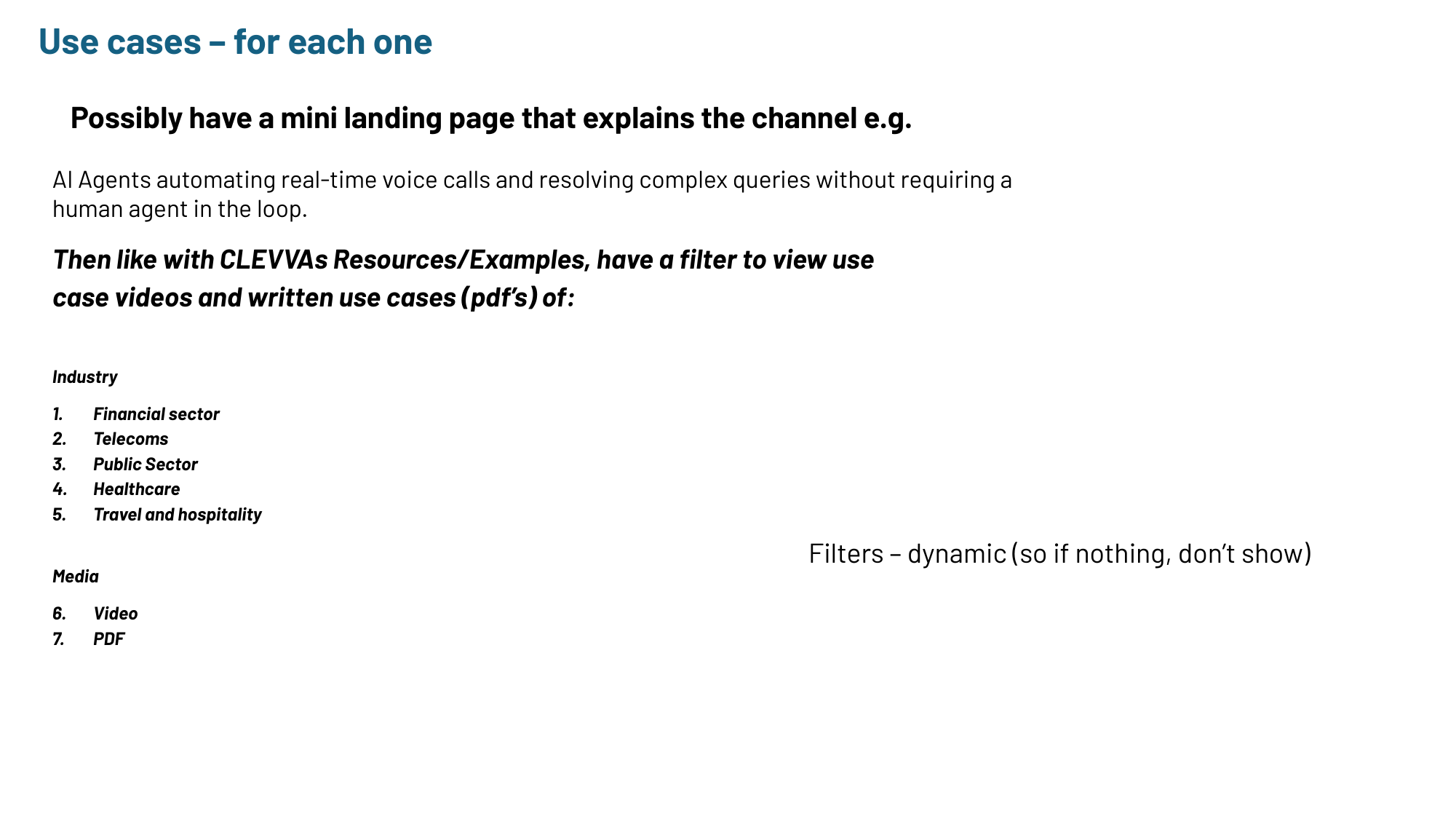

Use cases – for each one
Possibly have a mini landing page that explains the channel e.g.
AI Agents automating real-time voice calls and resolving complex queries without requiring a human agent in the loop.
Then like with CLEVVAs Resources/Examples, have a filter to view use case videos and written use cases (pdf’s) of:

Industry
Financial sector
Telecoms
Public Sector
Healthcare
Travel and hospitality

Media
Video
PDF

Filters – dynamic (so if nothing, don’t show)